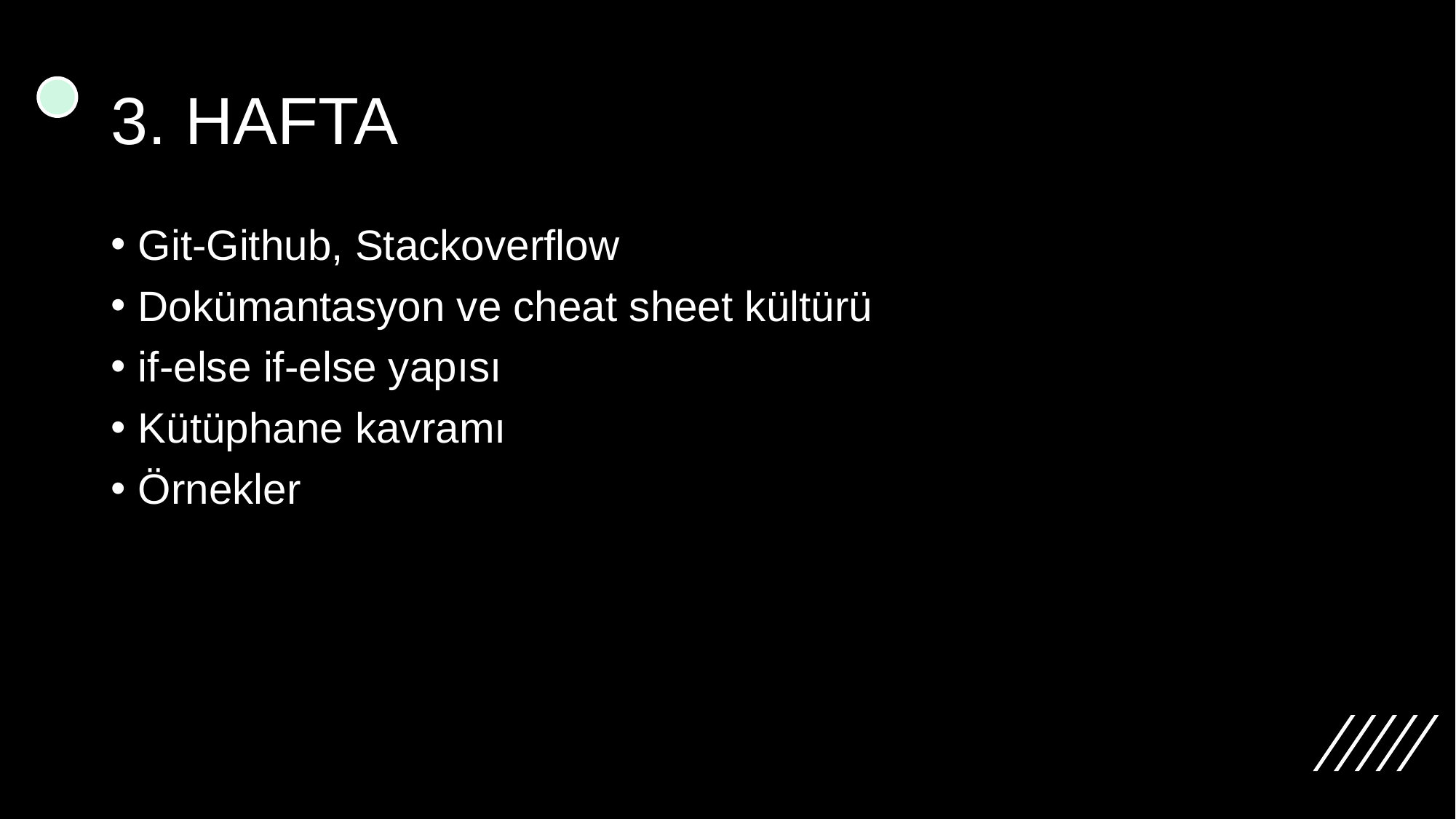

# 3. HAFTA
Git-Github, Stackoverflow
Dokümantasyon ve cheat sheet kültürü
if-else if-else yapısı
Kütüphane kavramı
Örnekler